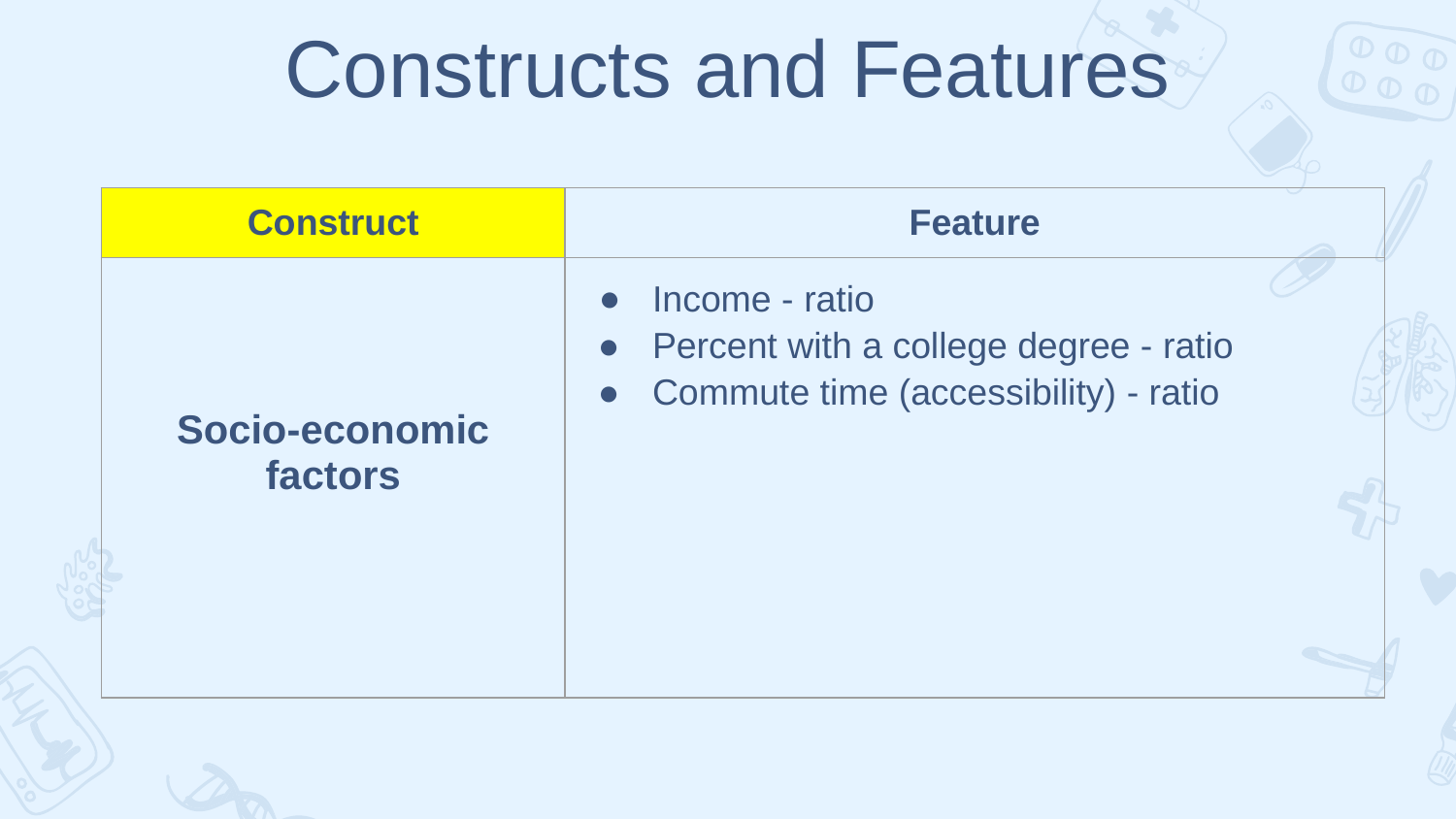

# Constructs and Features

| Construct | Feature |
| --- | --- |
| Socio-economic factors | Income - ratio Percent with a college degree - ratio Commute time (accessibility) - ratio |